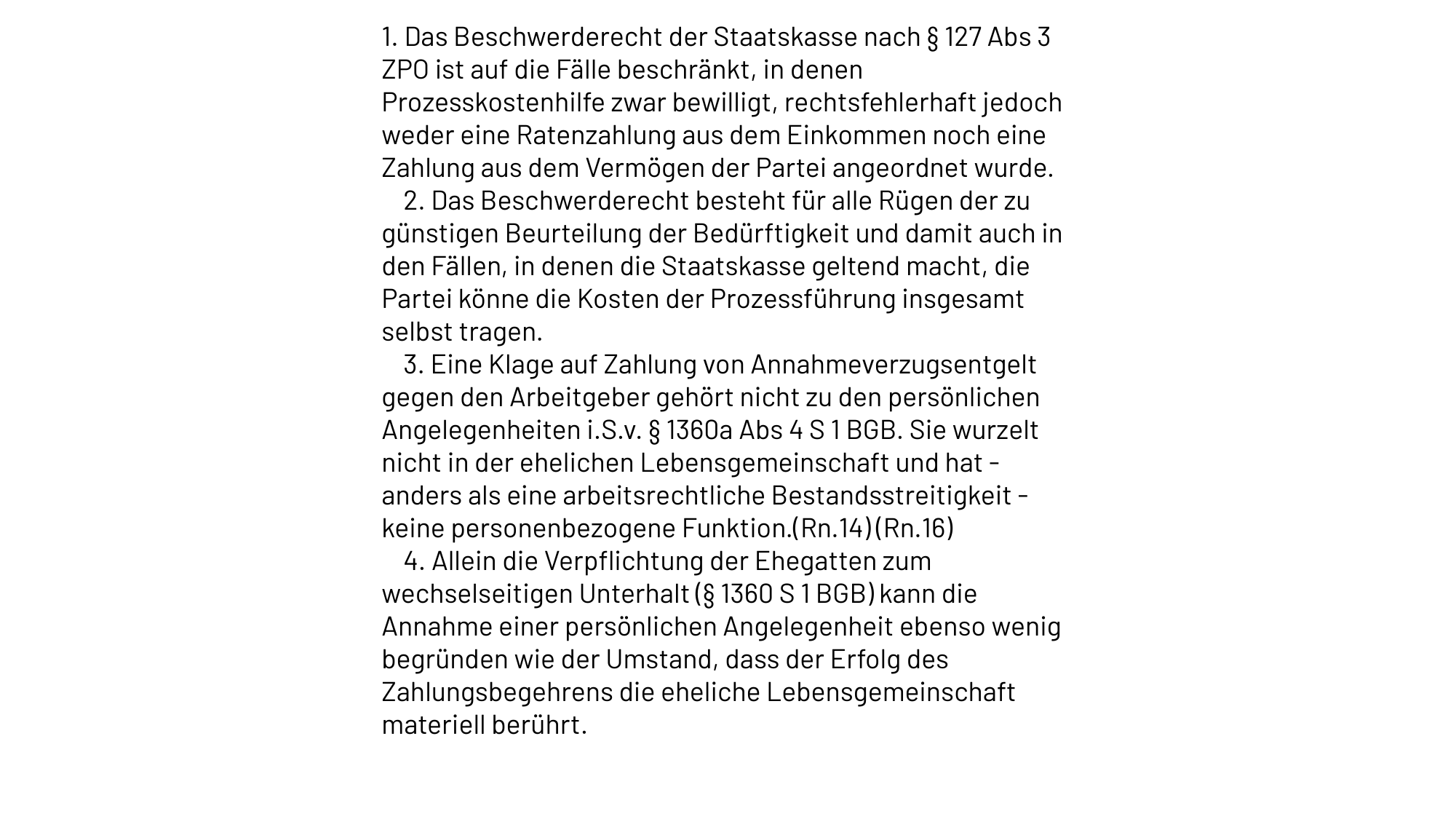

1. Das Beschwerderecht der Staatskasse nach § 127 Abs 3 ZPO ist auf die Fälle beschränkt, in denen Prozesskostenhilfe zwar bewilligt, rechtsfehlerhaft jedoch weder eine Ratenzahlung aus dem Einkommen noch eine Zahlung aus dem Vermögen der Partei angeordnet wurde.
    2. Das Beschwerderecht besteht für alle Rügen der zu günstigen Beurteilung der Bedürftigkeit und damit auch in den Fällen, in denen die Staatskasse geltend macht, die Partei könne die Kosten der Prozessführung insgesamt selbst tragen.
    3. Eine Klage auf Zahlung von Annahmeverzugsentgelt gegen den Arbeitgeber gehört nicht zu den persönlichen Angelegenheiten i.S.v. § 1360a Abs 4 S 1 BGB. Sie wurzelt nicht in der ehelichen Lebensgemeinschaft und hat - anders als eine arbeitsrechtliche Bestandsstreitigkeit - keine personenbezogene Funktion.(Rn.14) (Rn.16)
    4. Allein die Verpflichtung der Ehegatten zum wechselseitigen Unterhalt (§ 1360 S 1 BGB) kann die Annahme einer persönlichen Angelegenheit ebenso wenig begründen wie der Umstand, dass der Erfolg des Zahlungsbegehrens die eheliche Lebensgemeinschaft materiell berührt.